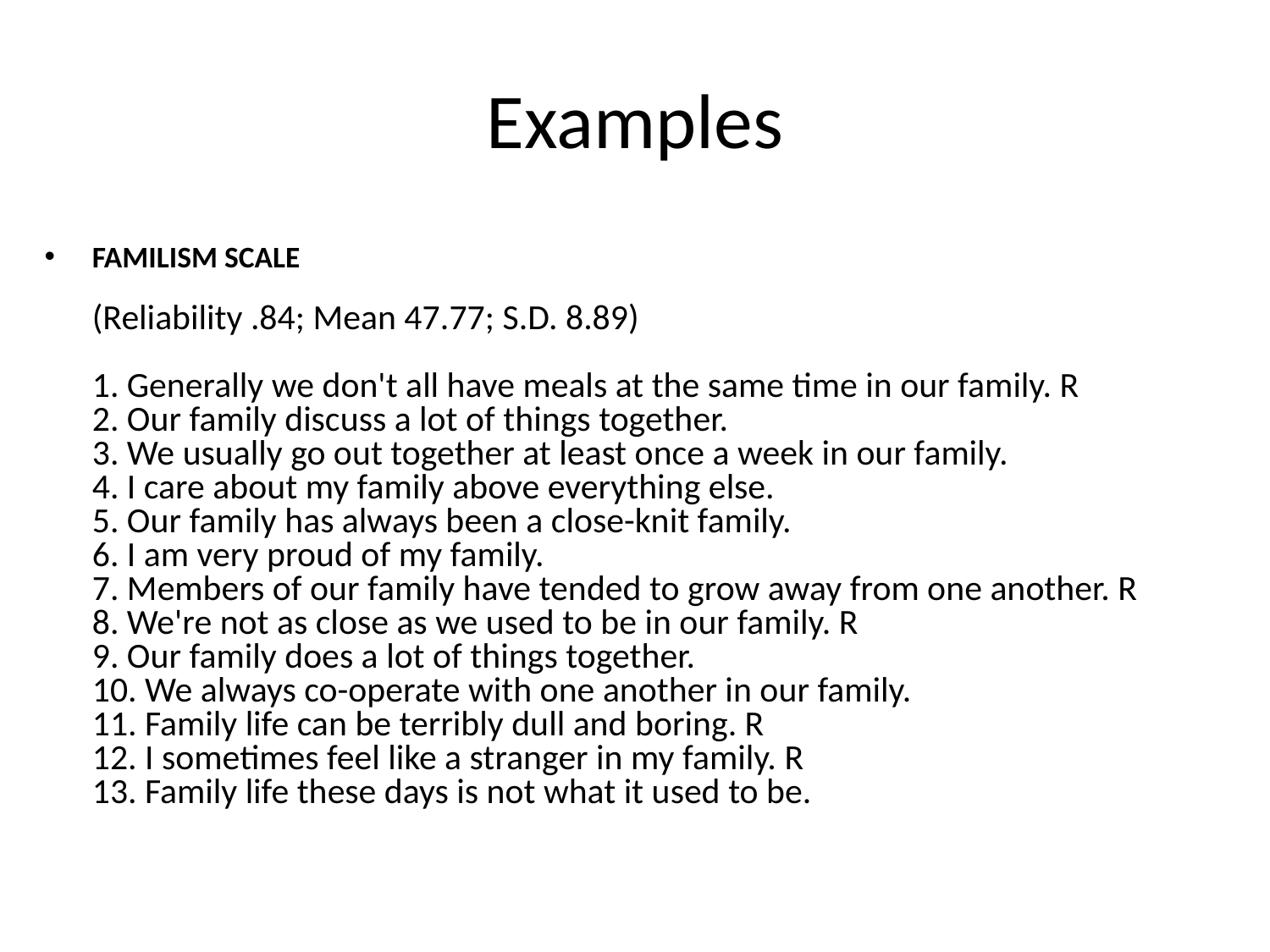

# Examples
FAMILISM SCALE
(Reliability .84; Mean 47.77; S.D. 8.89)
1. Generally we don't all have meals at the same time in our family. R
2. Our family discuss a lot of things together.
3. We usually go out together at least once a week in our family.
4. I care about my family above everything else.
5. Our family has always been a close-knit family.
6. I am very proud of my family.
7. Members of our family have tended to grow away from one another. R
8. We're not as close as we used to be in our family. R
9. Our family does a lot of things together.
10. We always co-operate with one another in our family.
11. Family life can be terribly dull and boring. R
12. I sometimes feel like a stranger in my family. R
13. Family life these days is not what it used to be.